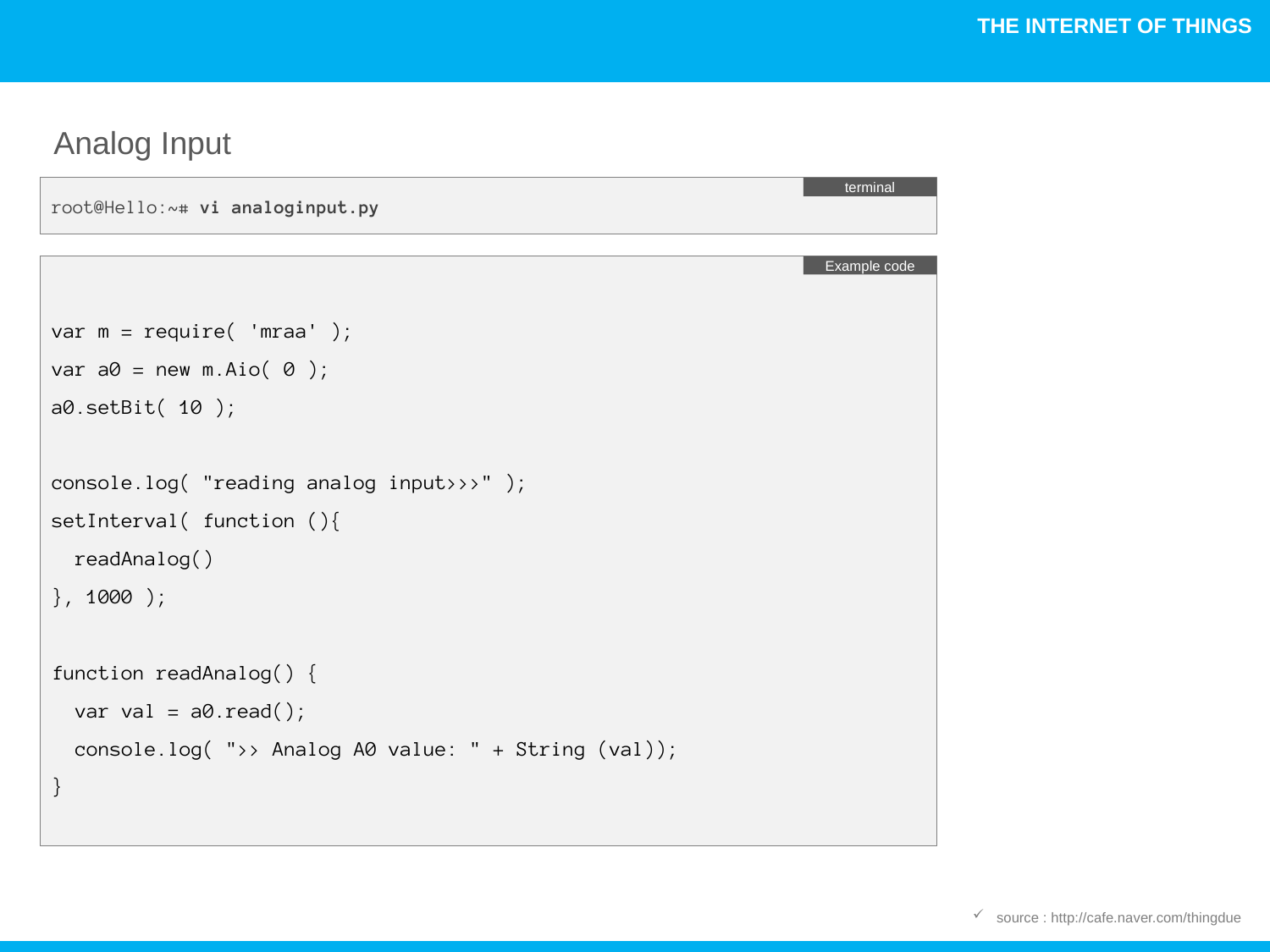

Analog Input
root@Hello:~# vi analoginput.py
terminal
var m = require( 'mraa' );
var a0 = new m.Aio( 0 );
a0.setBit( 10 );

console.log( "reading analog input>>>" );
setInterval( function (){
  readAnalog()
}, 1000 );

function readAnalog() {
  var val = a0.read();
  console.log( ">> Analog A0 value: " + String (val));
}
Example code
source : http://cafe.naver.com/thingdue